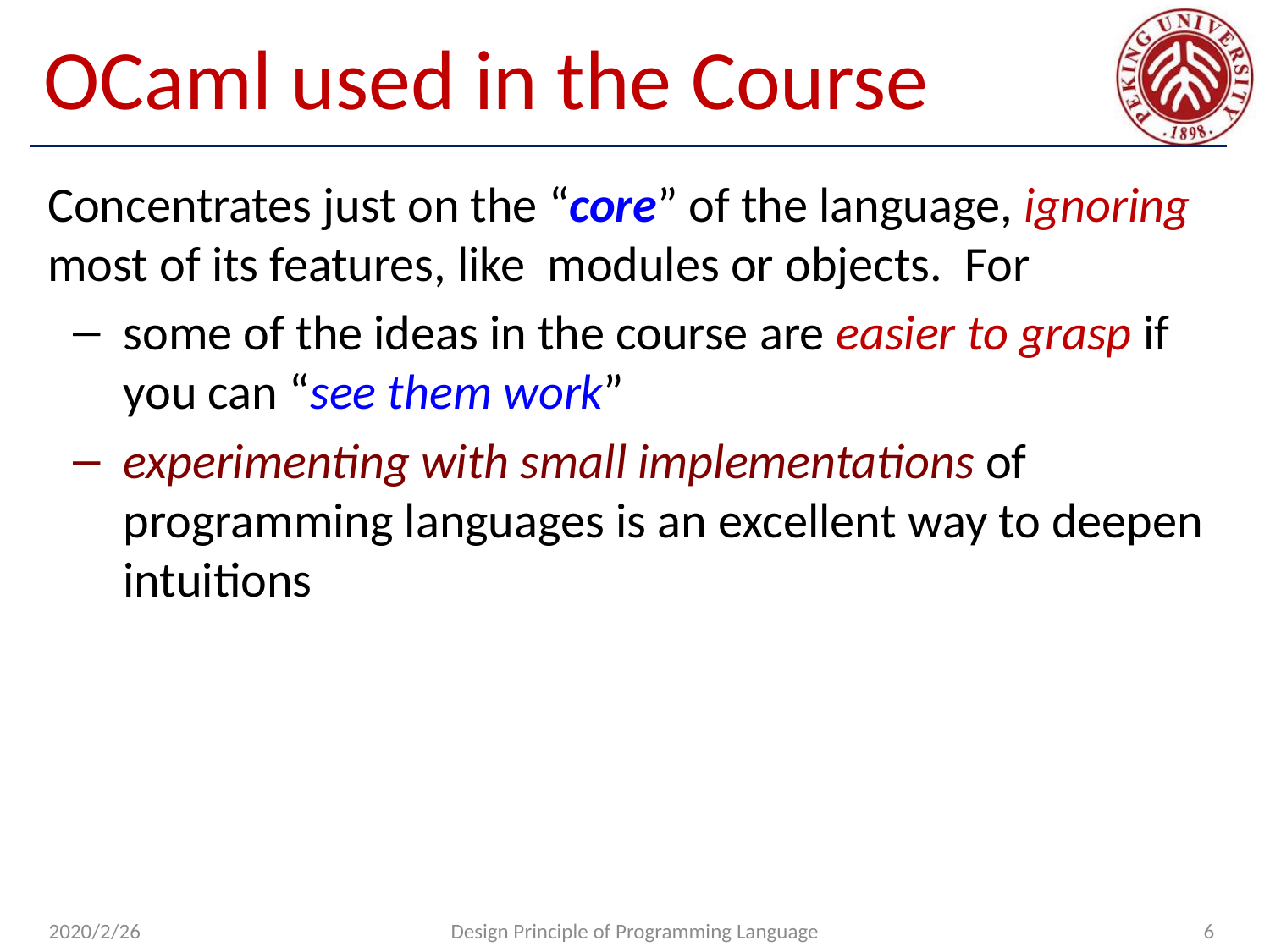

# OCaml used in the Course
Concentrates just on the “core” of the language, ignoring most of its features, like  modules or objects.  For
some of the ideas in the course are easier to grasp if you can “see them work”
experimenting with small implementations of programming languages is an excellent way to deepen intuitions
2020/2/26
Design Principle of Programming Language
6